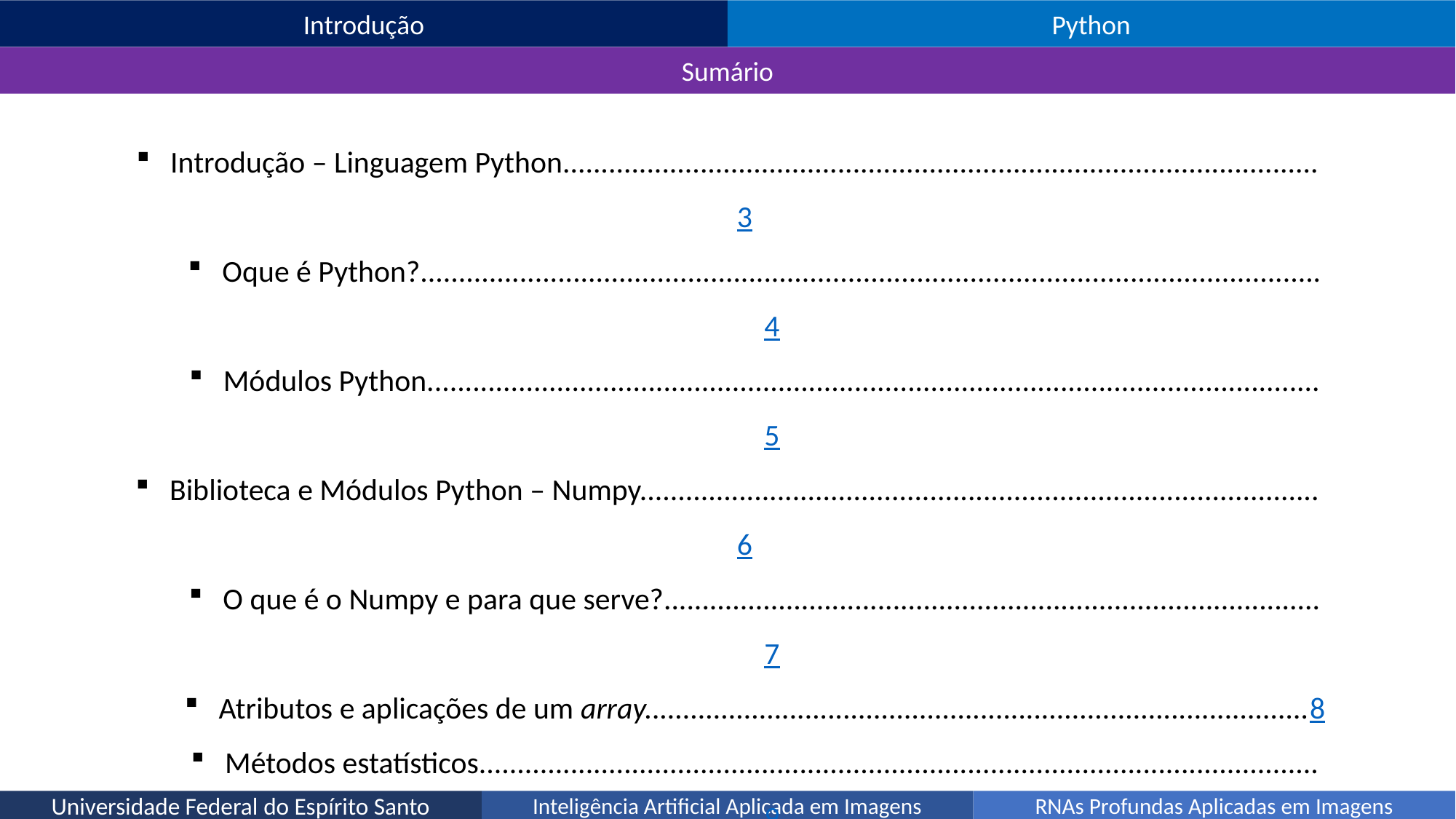

Introdução
Python
Sumário
Introdução – Linguagem Python...................................................................................................3
Oque é Python?......................................................................................................................4
Módulos Python.....................................................................................................................5
Biblioteca e Módulos Python – Numpy.........................................................................................6
O que é o Numpy e para que serve?......................................................................................7
Atributos e aplicações de um array.......................................................................................8
Métodos estatísticos..............................................................................................................9
Métodos numéricos............................................................................................................ 10
Biblioteca e Módulos Python – Matplotlib.................................................................................14
O que é o Matplotlib e para que serve?..............................................................................15
Referências..................................................................................................................................20

Universidade Federal do Espírito Santo
Inteligência Artificial Aplicada em Imagens
RNAs Profundas Aplicadas em Imagens